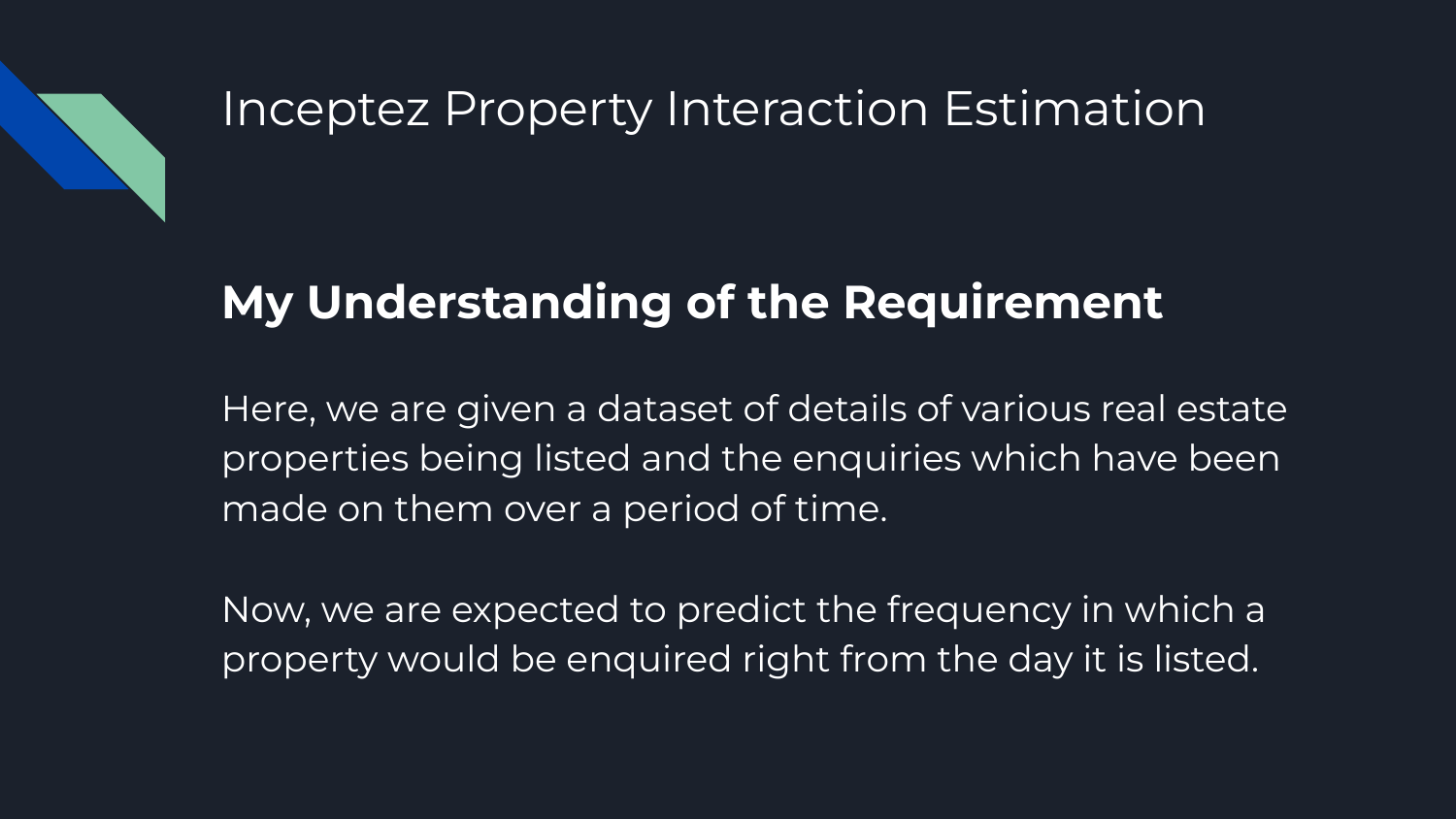

# Inceptez Property Interaction Estimation
My Understanding of the Requirement

Here, we are given a dataset of details of various real estate properties being listed and the enquiries which have been made on them over a period of time.

Now, we are expected to predict the frequency in which a property would be enquired right from the day it is listed.